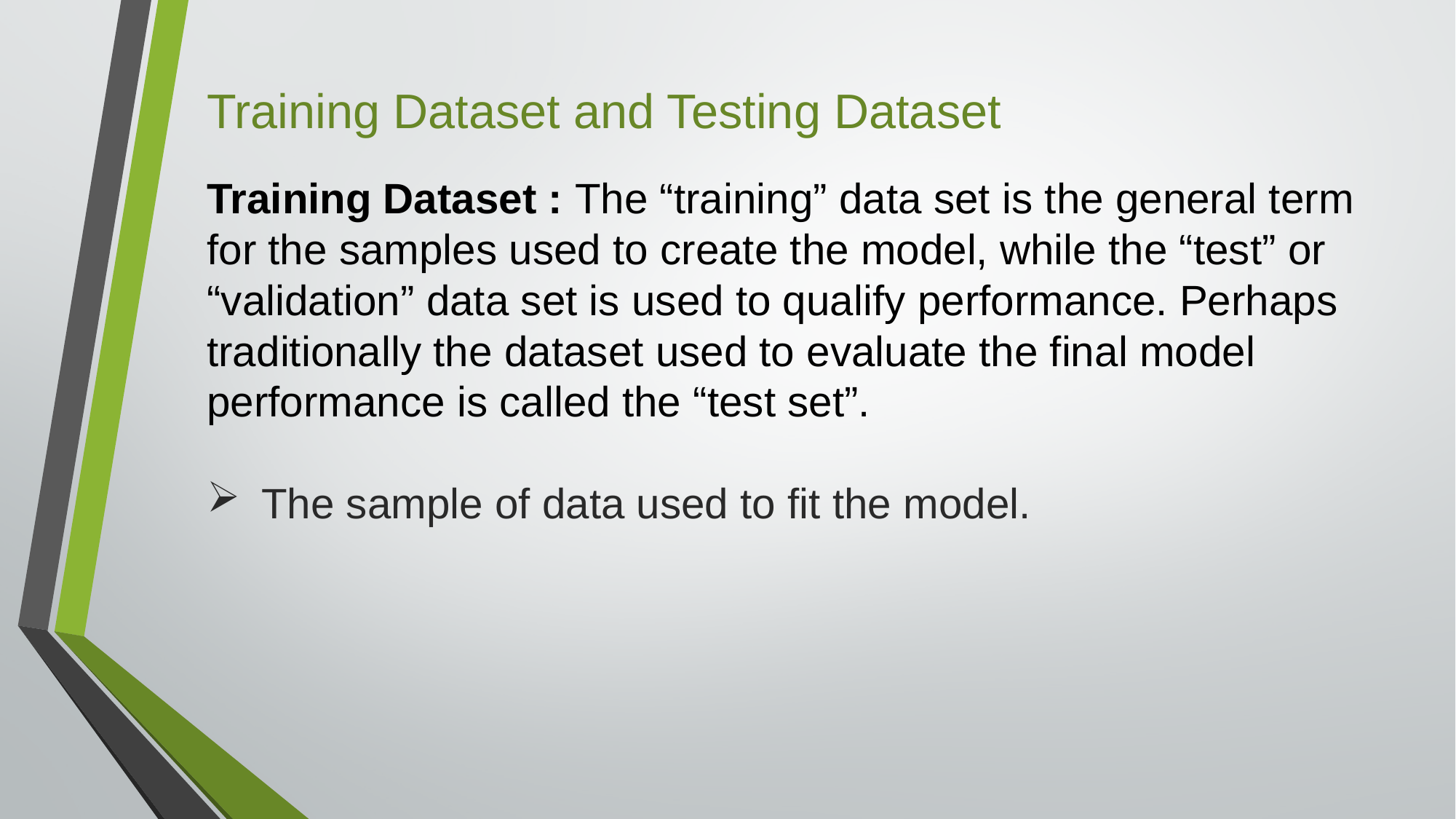

Training Dataset and Testing Dataset

Training Dataset : The “training” data set is the general term for the samples used to create the model, while the “test” or “validation” data set is used to qualify performance. Perhaps traditionally the dataset used to evaluate the final model performance is called the “test set”.

The sample of data used to fit the model.